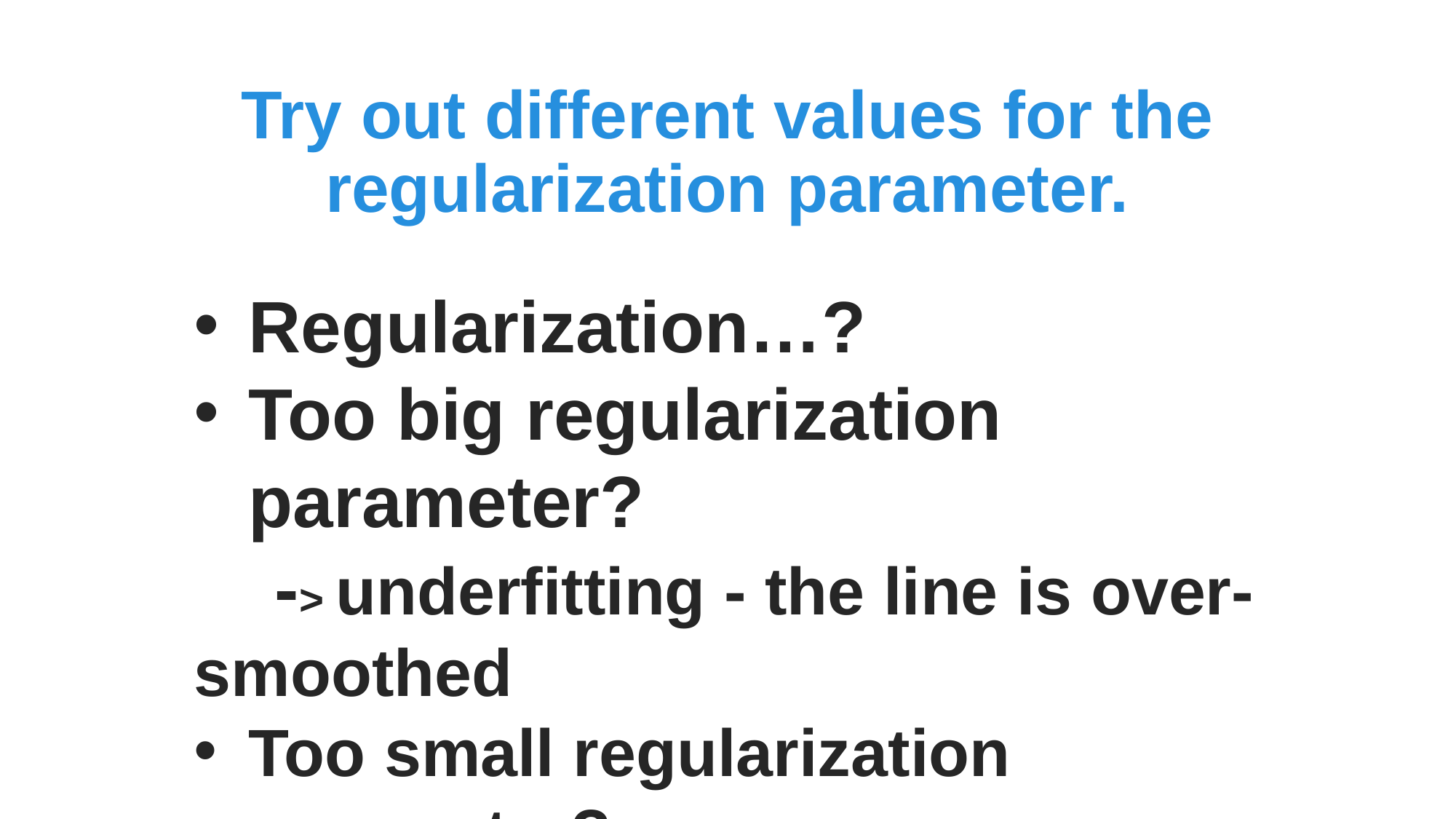

# Try out different values for the regularization parameter.
Regularization…?
Too big regularization parameter?
    -> underfitting - the line is over-smoothed
Too small regularization parameter?
    -> overfitting - too optimized for train data